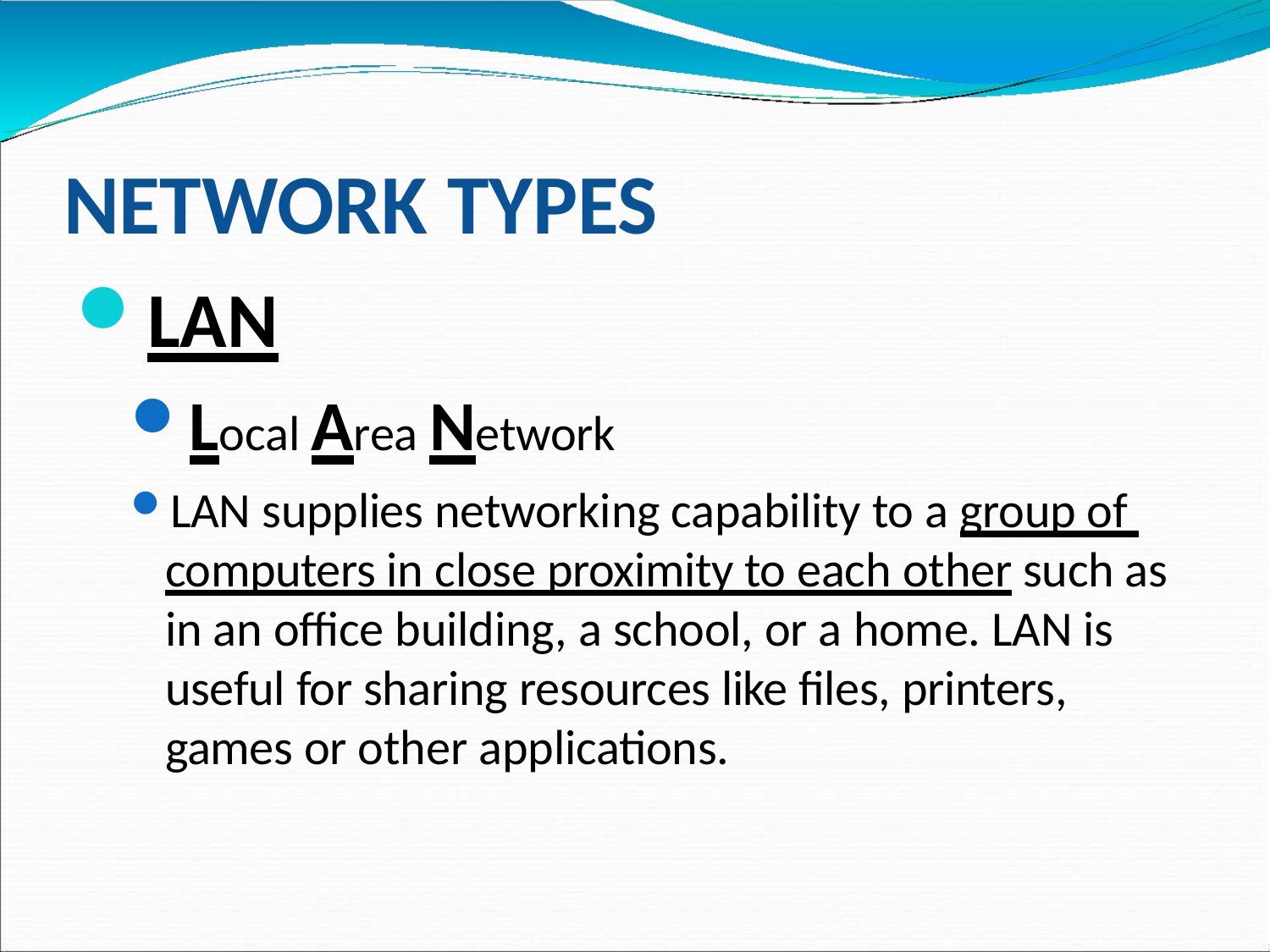

# NETWORK TYPES
LAN
Local Area Network
LAN supplies networking capability to a group of  computers in close proximity to each other such as  in an office building, a school, or a home. LAN is  useful for sharing resources like files, printers,  games or other applications.